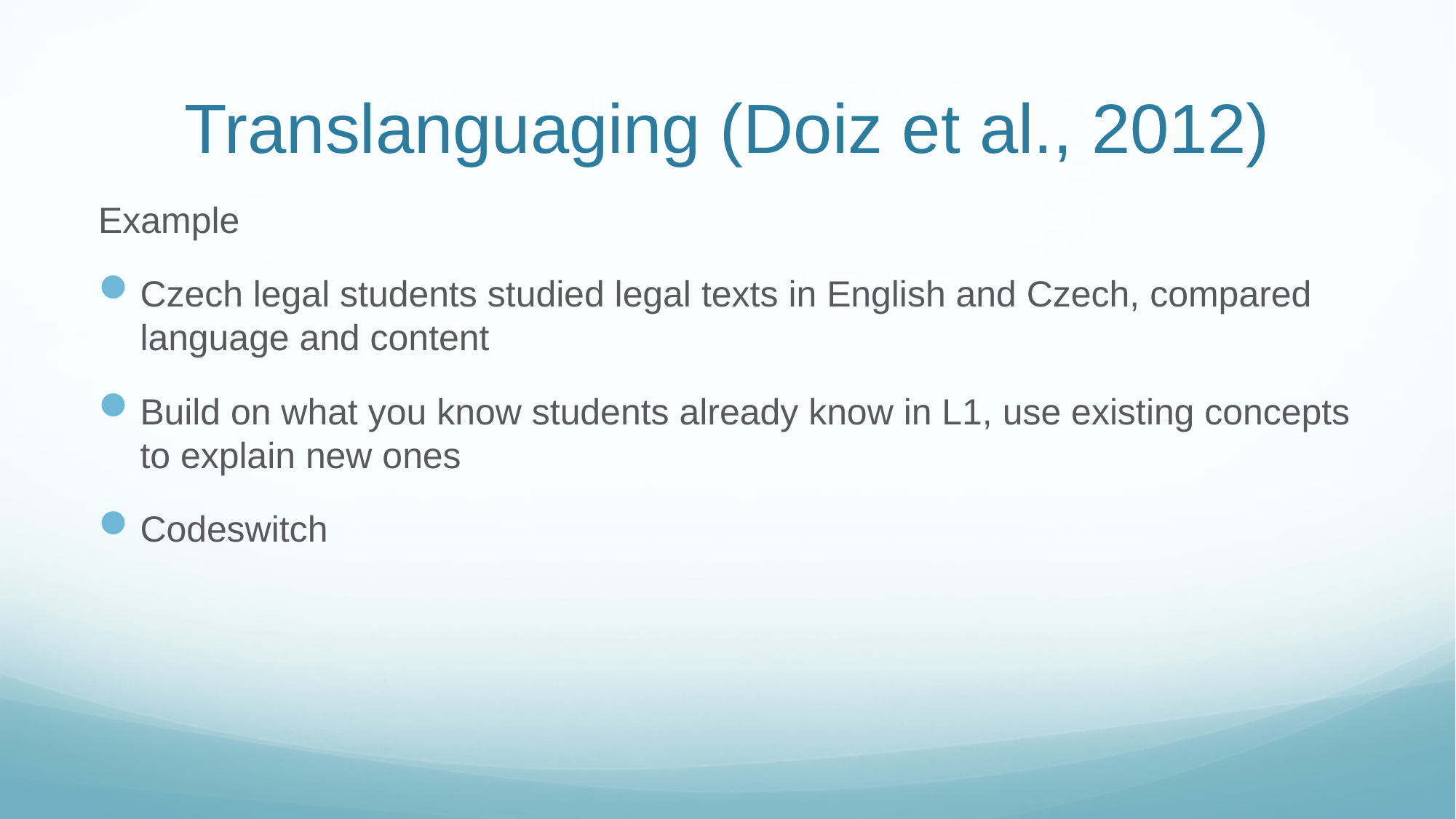

# Translanguaging (Doiz et al., 2012)
Example
Czech legal students studied legal texts in English and Czech, compared language and content
Build on what you know students already know in L1, use existing concepts to explain new ones
Codeswitch